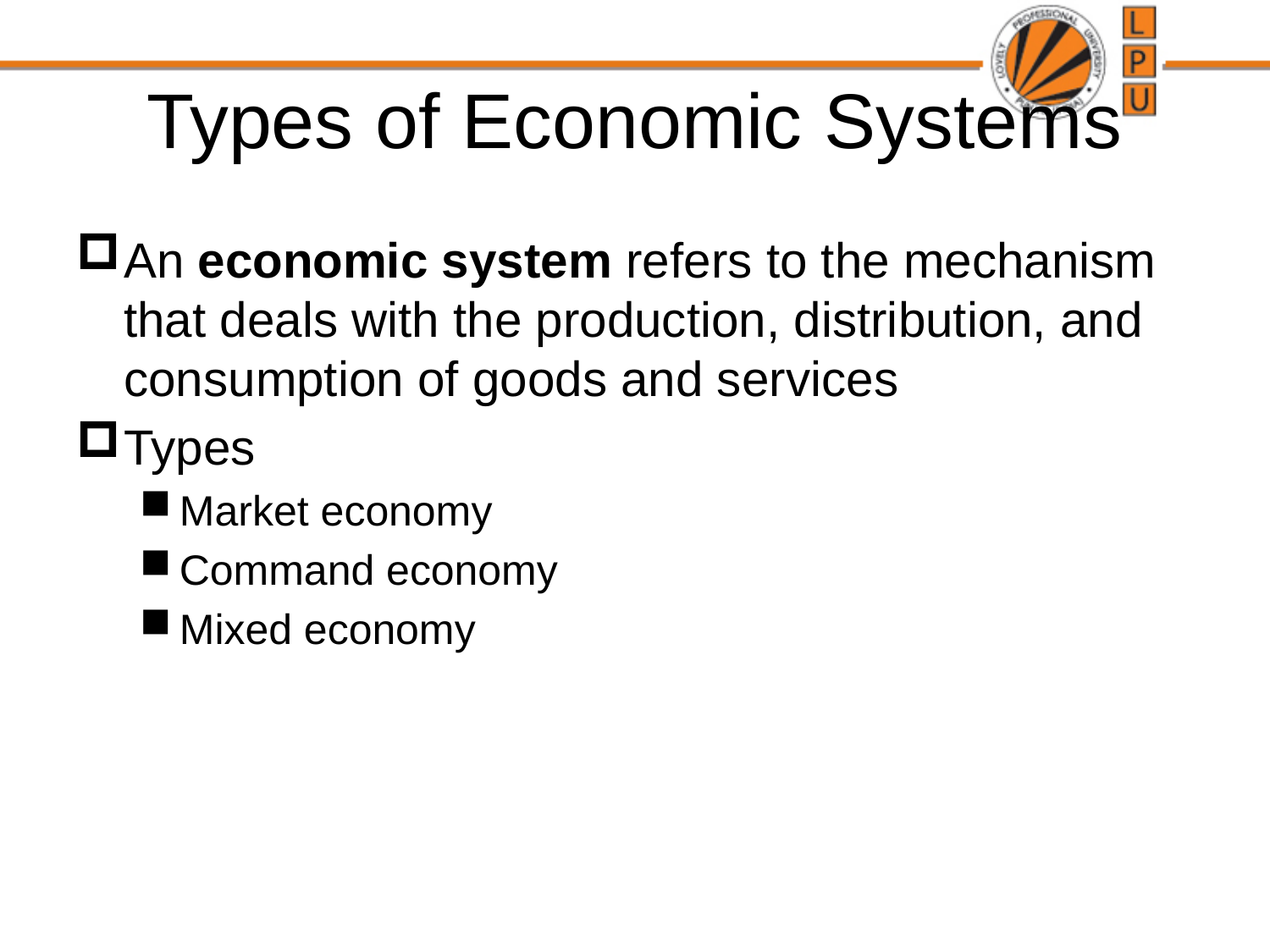

# Types of Economic Systems
An economic system refers to the mechanism that deals with the production, distribution, and consumption of goods and services
Types
Market economy
Command economy
Mixed economy